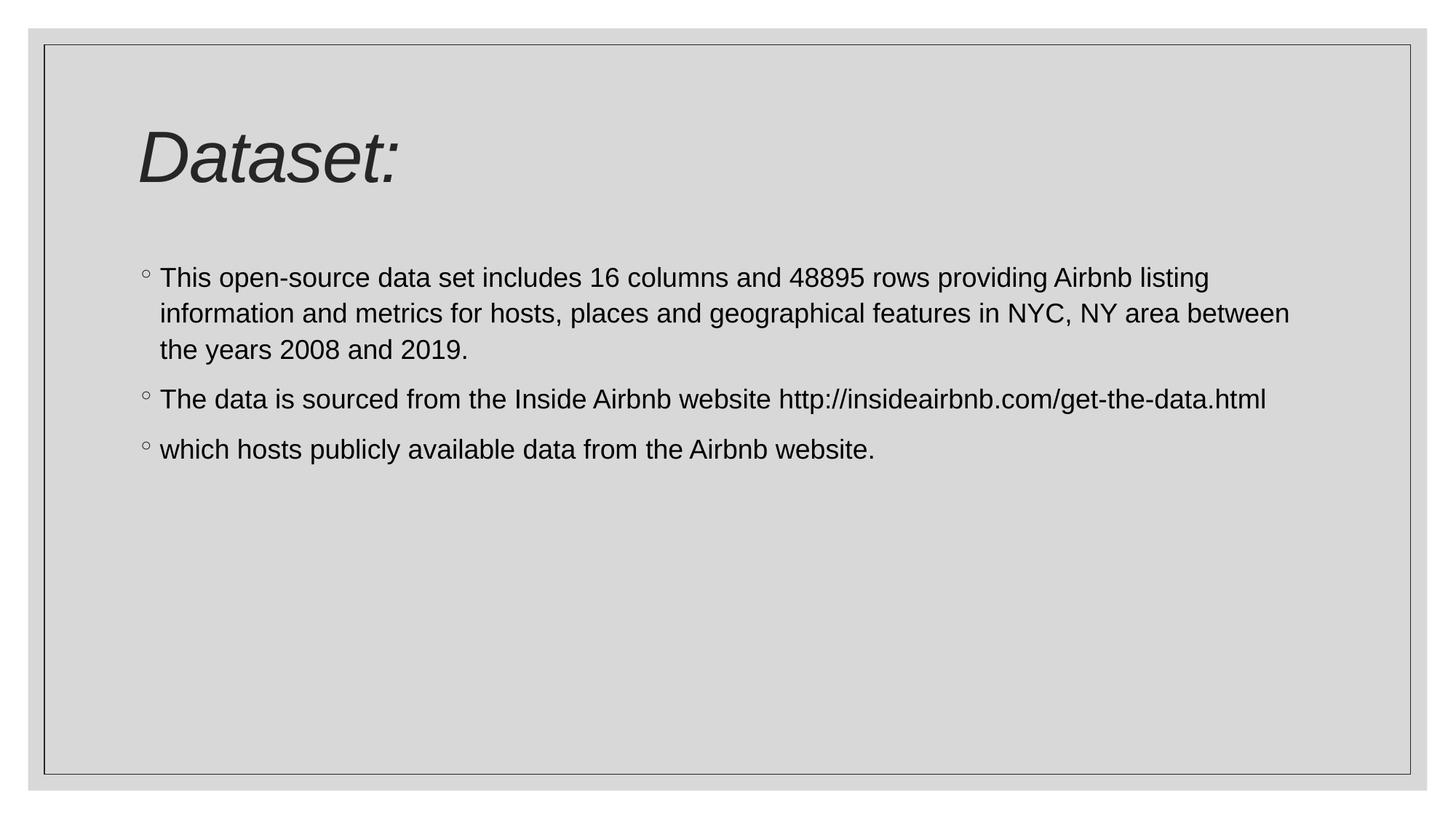

# Dataset:
This open-source data set includes 16 columns and 48895 rows providing Airbnb listing information and metrics for hosts, places and geographical features in NYC, NY area between the years 2008 and 2019.
The data is sourced from the Inside Airbnb website http://insideairbnb.com/get-the-data.html
which hosts publicly available data from the Airbnb website.